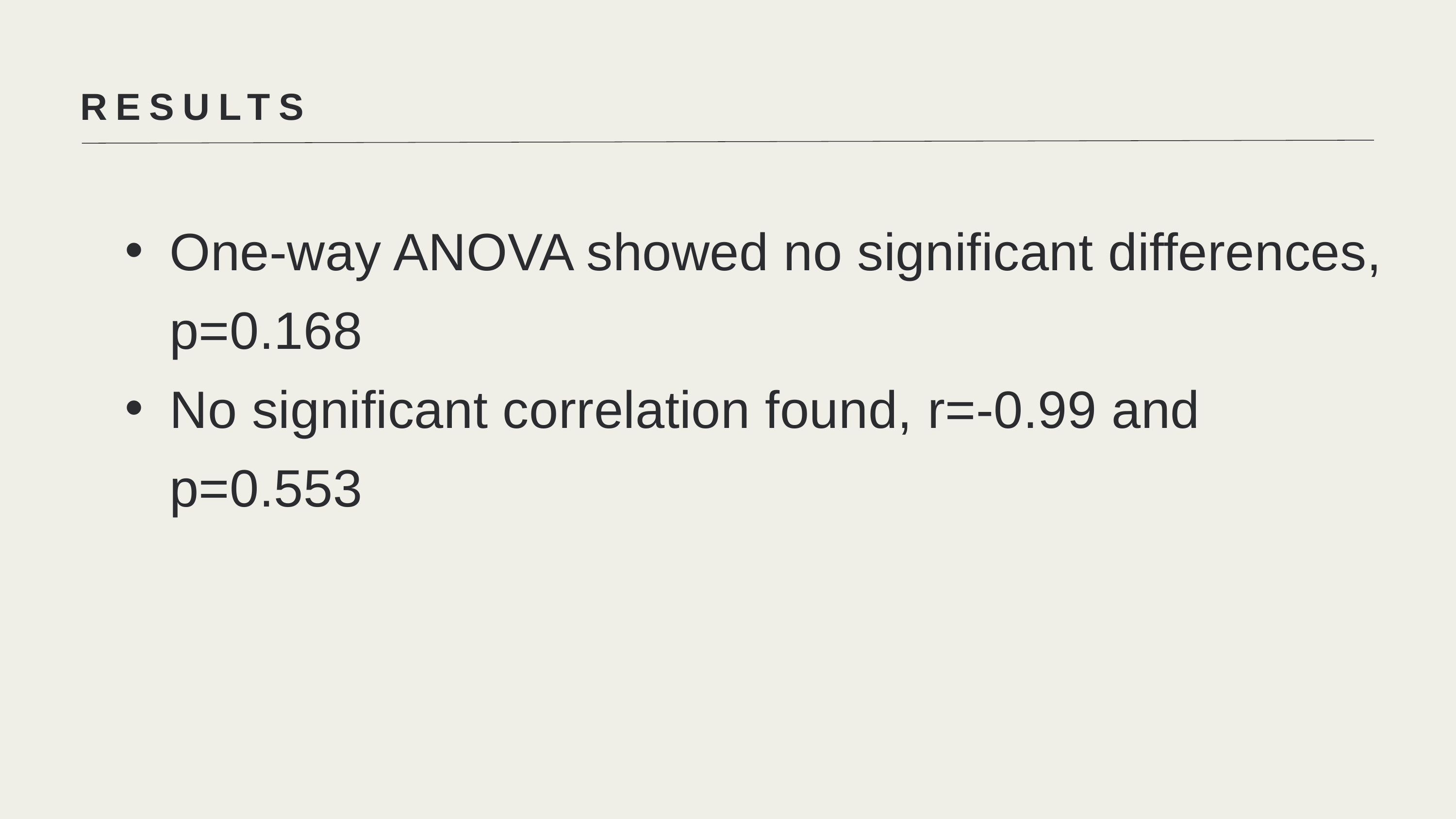

RESULTS

One-way ANOVA showed no significant differences, p=0.168
No significant correlation found, r=-0.99 and p=0.553